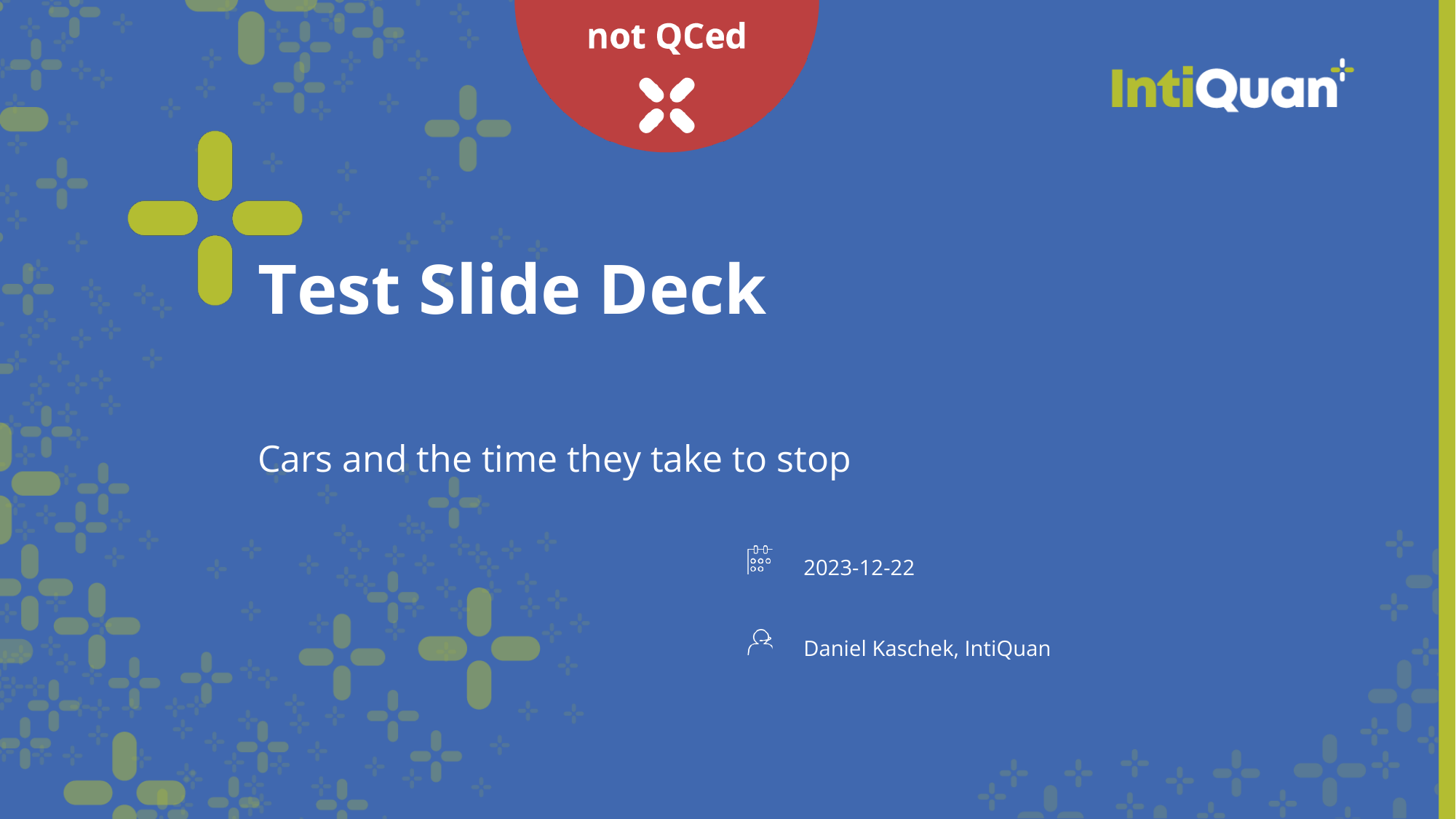

# Test Slide Deck
Cars and the time they take to stop
2023-12-22
Daniel Kaschek, IntiQuan